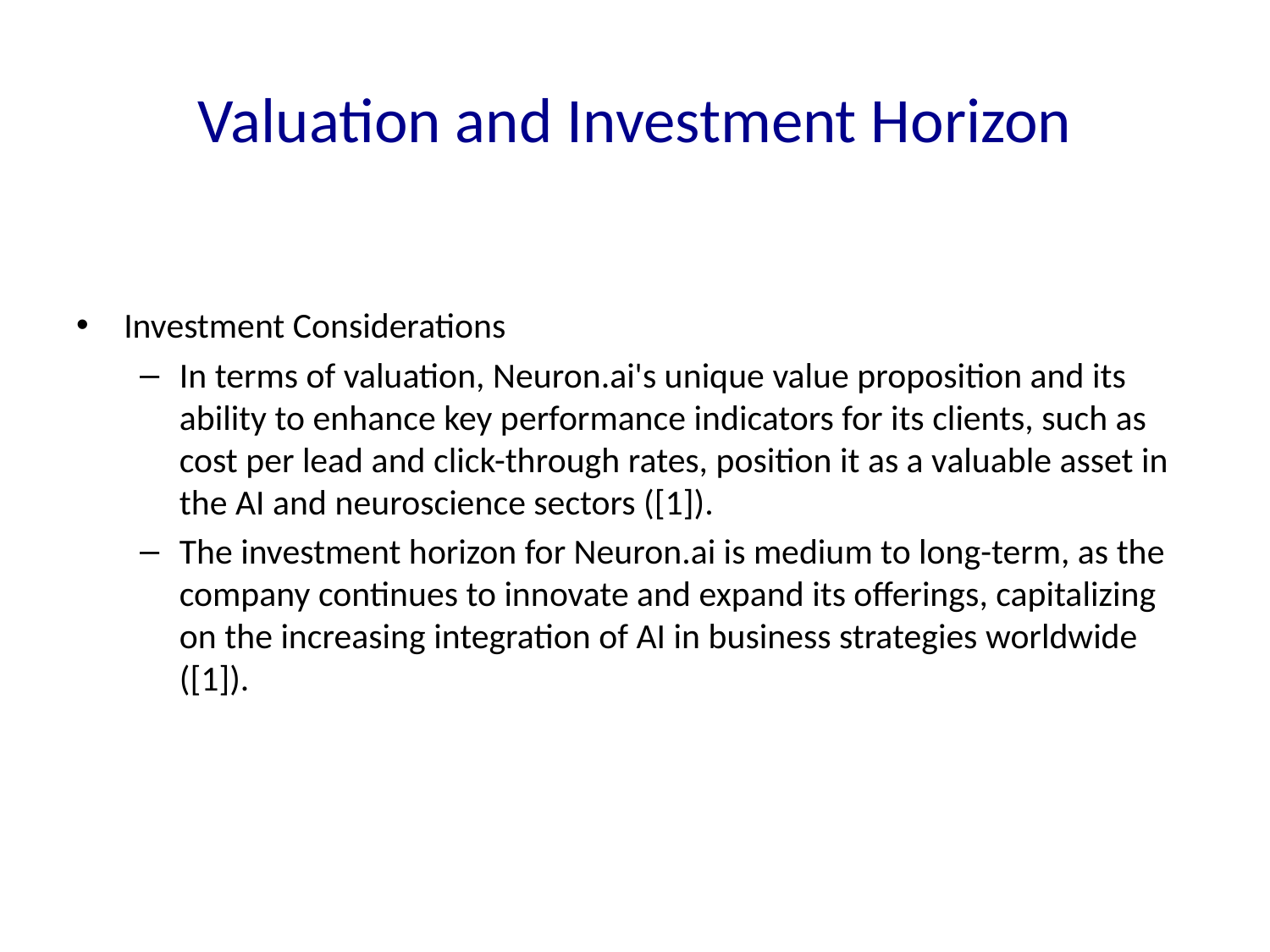

# Valuation and Investment Horizon

Investment Considerations
In terms of valuation, Neuron.ai's unique value proposition and its ability to enhance key performance indicators for its clients, such as cost per lead and click-through rates, position it as a valuable asset in the AI and neuroscience sectors ([1]).
The investment horizon for Neuron.ai is medium to long-term, as the company continues to innovate and expand its offerings, capitalizing on the increasing integration of AI in business strategies worldwide ([1]).